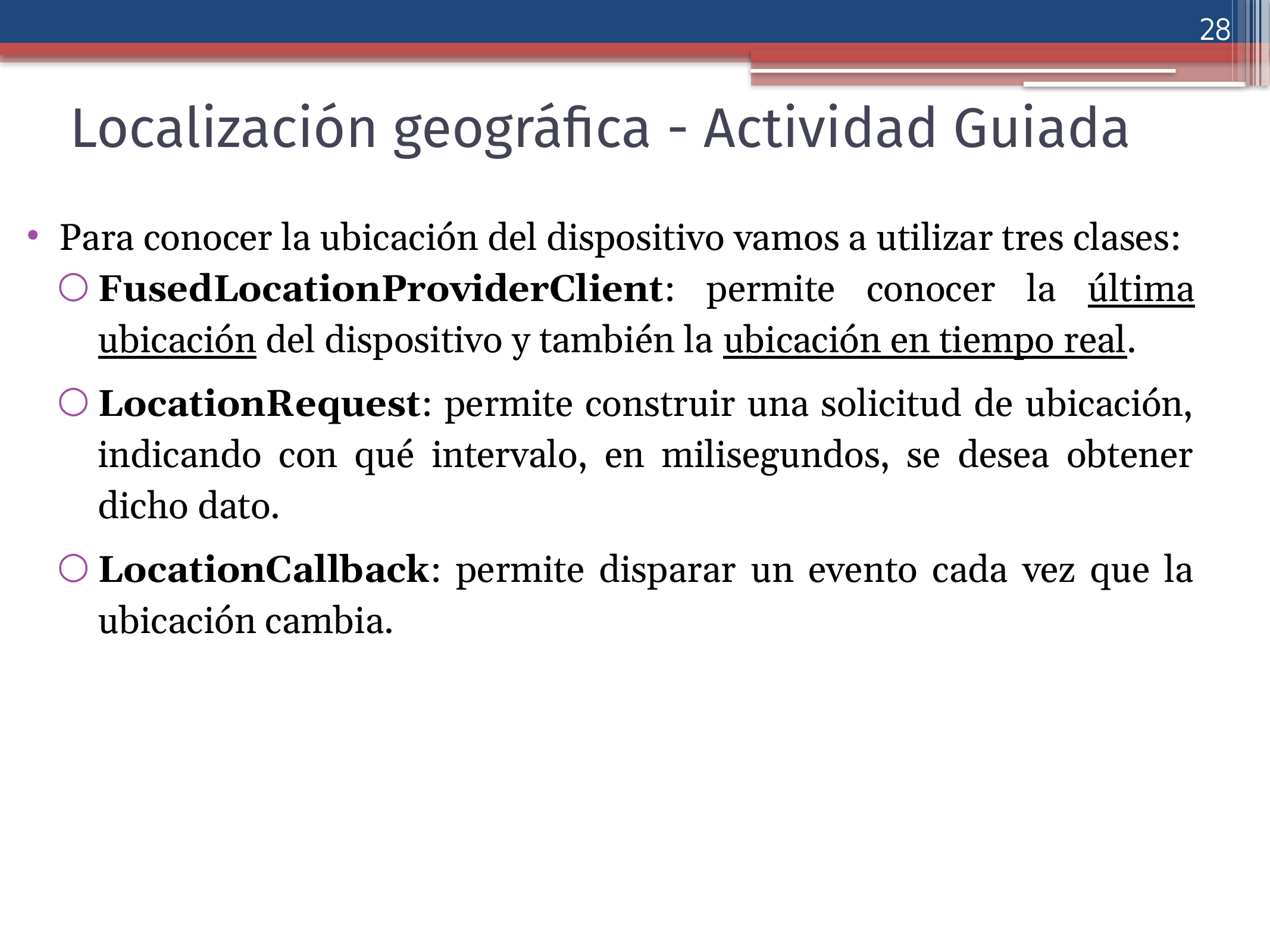

28
Localización geográfica - Actividad Guiada
Para conocer la ubicación del dispositivo vamos a utilizar tres clases:
FusedLocationProviderClient: permite conocer la última ubicación del dispositivo y también la ubicación en tiempo real.
LocationRequest: permite construir una solicitud de ubicación, indicando con qué intervalo, en milisegundos, se desea obtener dicho dato.
LocationCallback: permite disparar un evento cada vez que la ubicación cambia.